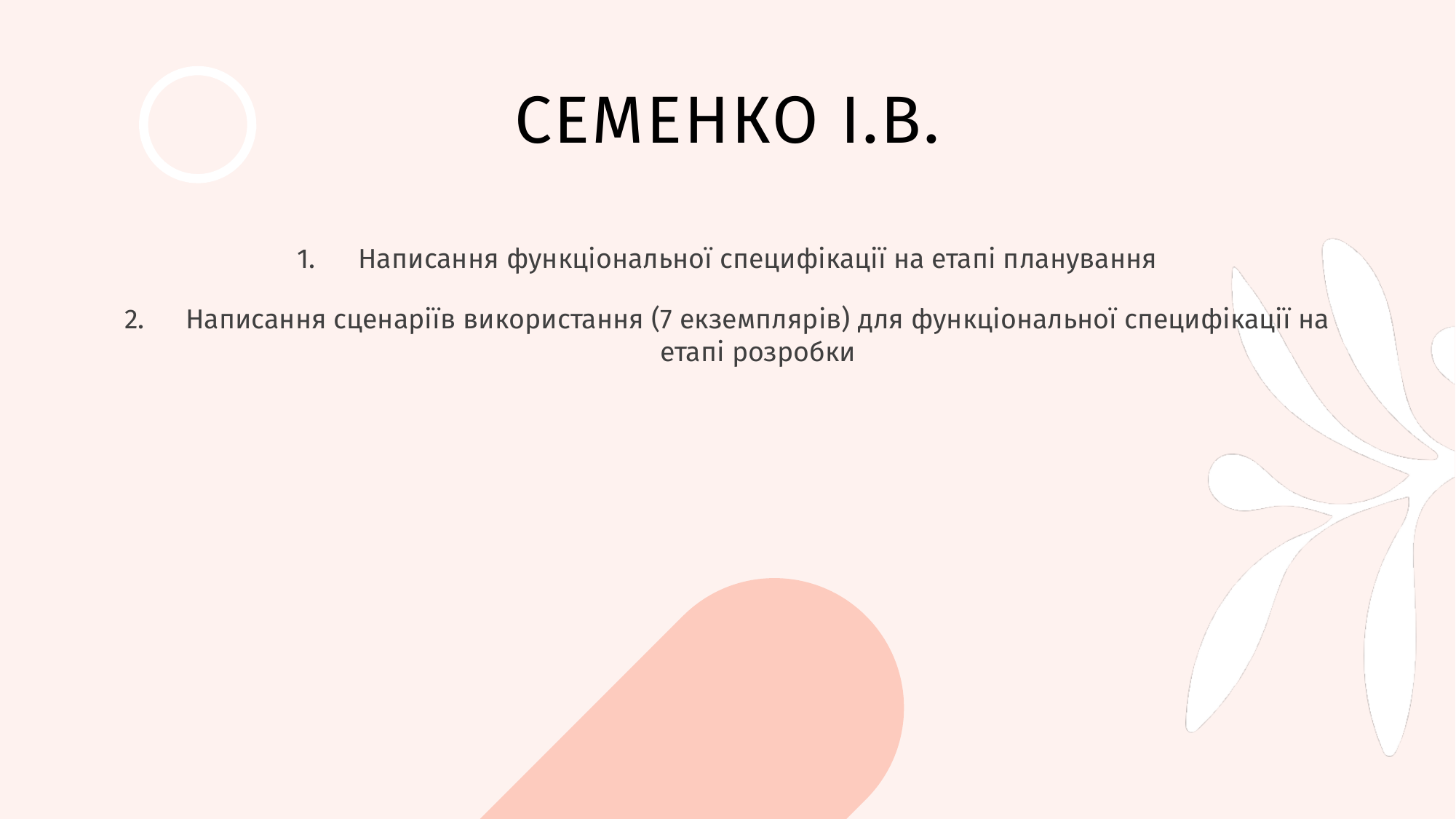

# Семенко І.В.
Написання функціональної специфікації на етапі планування
Написання сценаріїв використання (7 екземплярів) для функціональної специфікації на етапі розробки